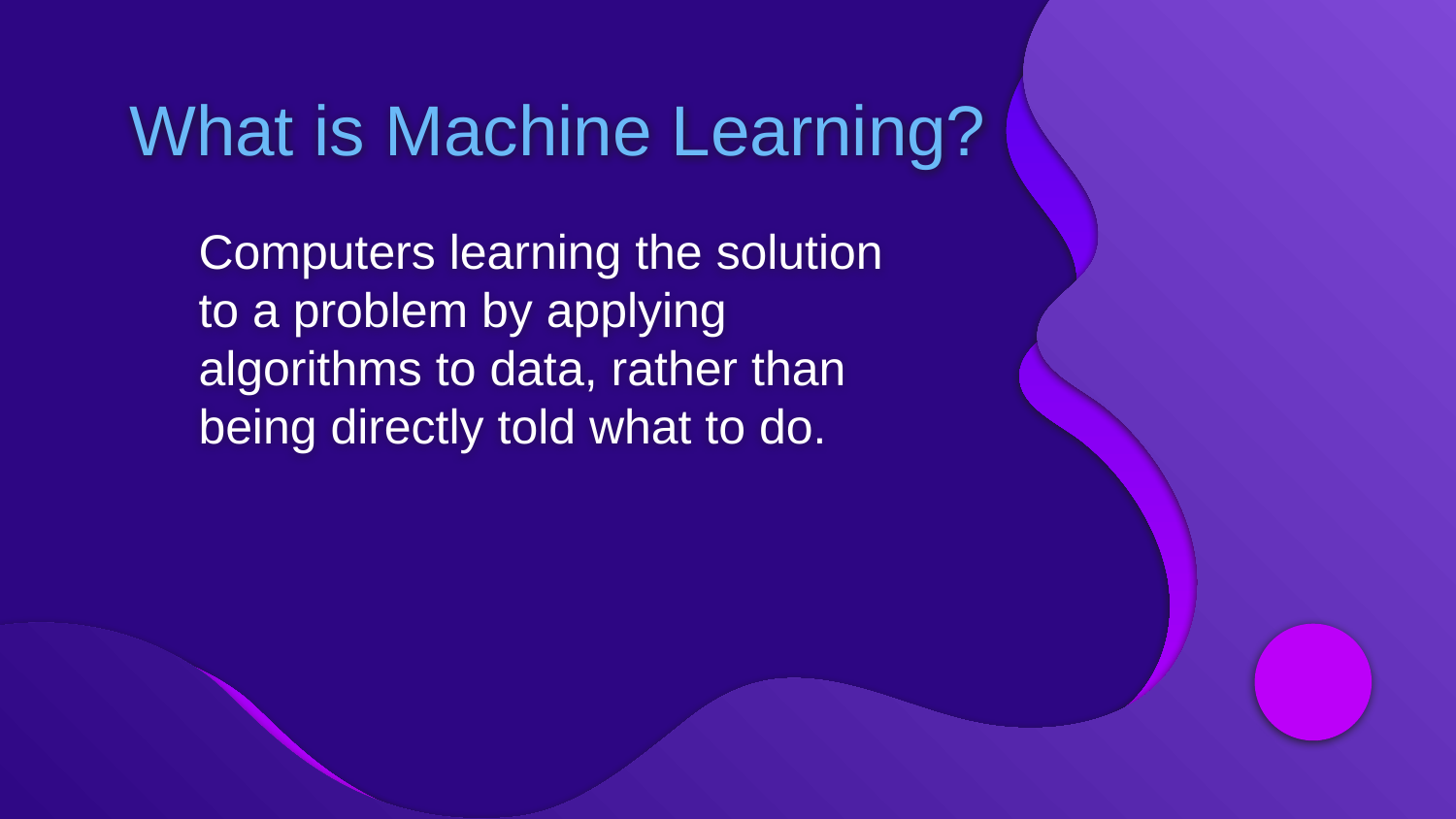

# What is Machine Learning?
Computers learning the solution to a problem by applying algorithms to data, rather than being directly told what to do.